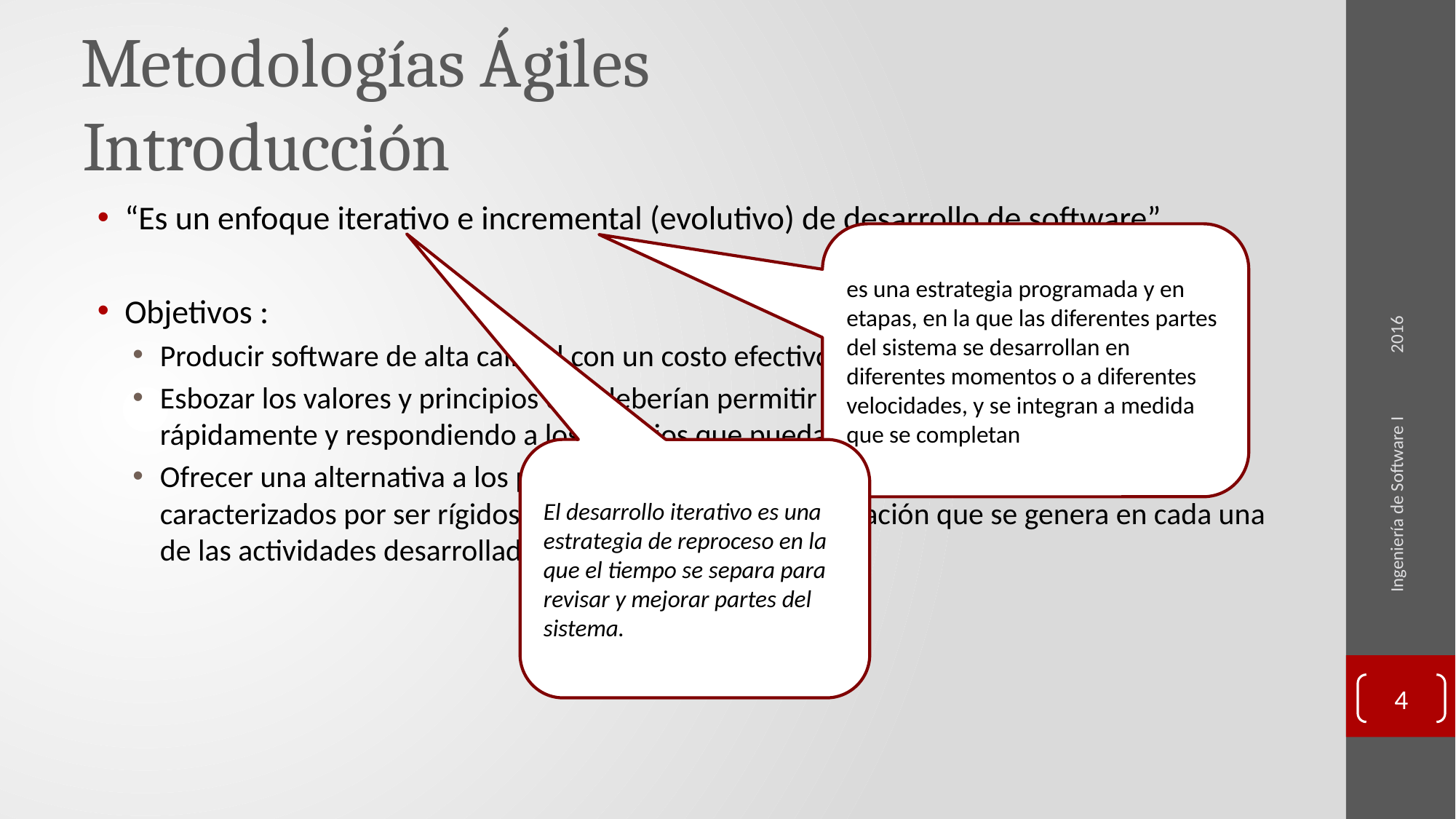

# Metodologías Ágiles Introducción
2016
“Es un enfoque iterativo e incremental (evolutivo) de desarrollo de software”

Objetivos :
Producir software de alta calidad con un costo efectivo  y en el tiempo apropiado.
Esbozar los valores y principios que deberían permitir a los equipos desarrollar software rápidamente y respondiendo a los cambios que puedan surgir a lo largo del proyecto.
Ofrecer una alternativa a los procesos de desarrollo de software tradicionales, caracterizados por ser rígidos y dirigidos por la documentación que se genera en cada una de las actividades desarrolladas.
es una estrategia programada y en etapas, en la que las diferentes partes del sistema se desarrollan en diferentes momentos o a diferentes velocidades, y se integran a medida que se completan
El desarrollo iterativo es una estrategia de reproceso en la que el tiempo se separa para revisar y mejorar partes del sistema.
Ingeniería de Software I
4